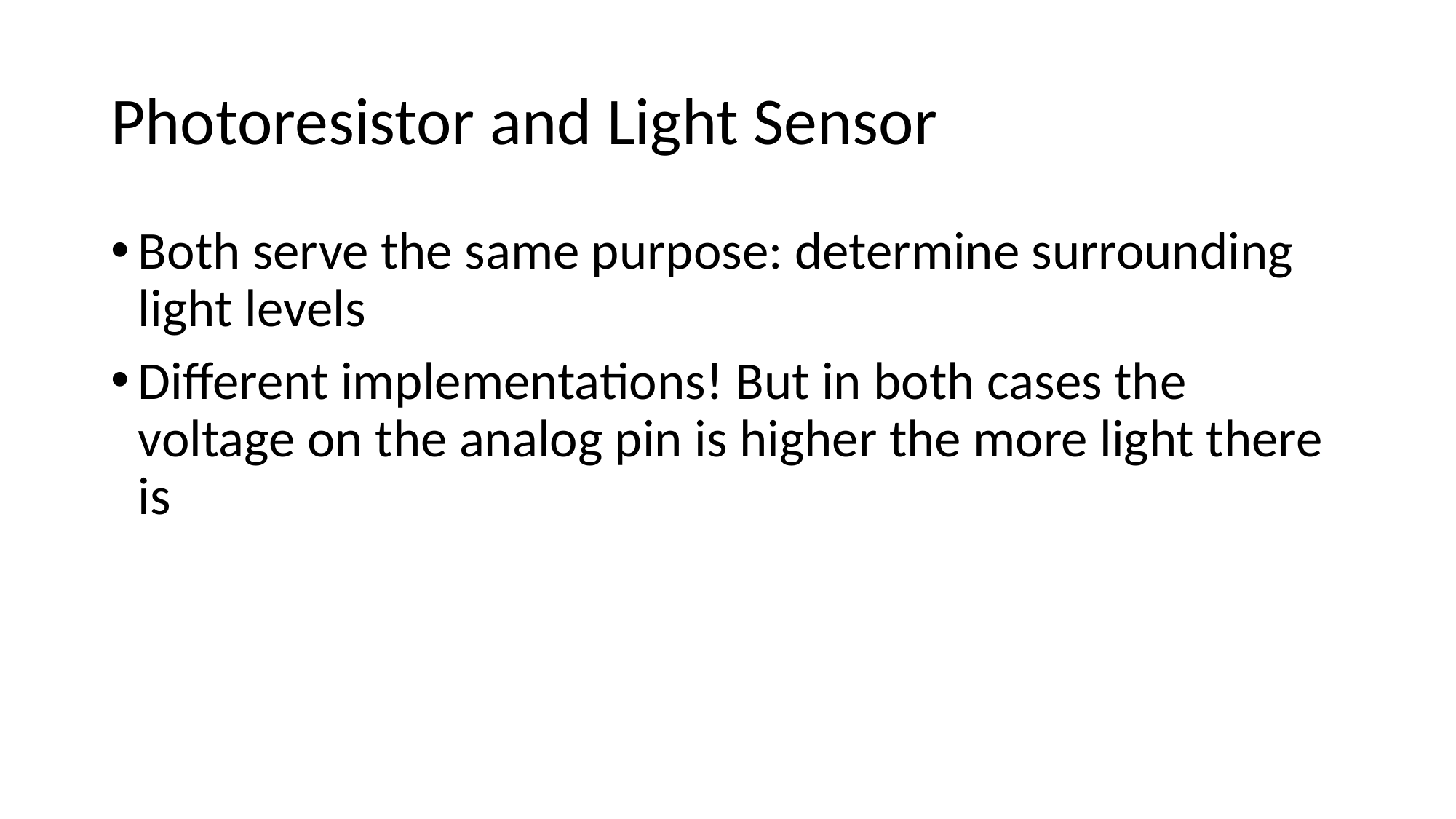

# Photoresistor and Light Sensor
Both serve the same purpose: determine surrounding light levels
Different implementations! But in both cases the voltage on the analog pin is higher the more light there is